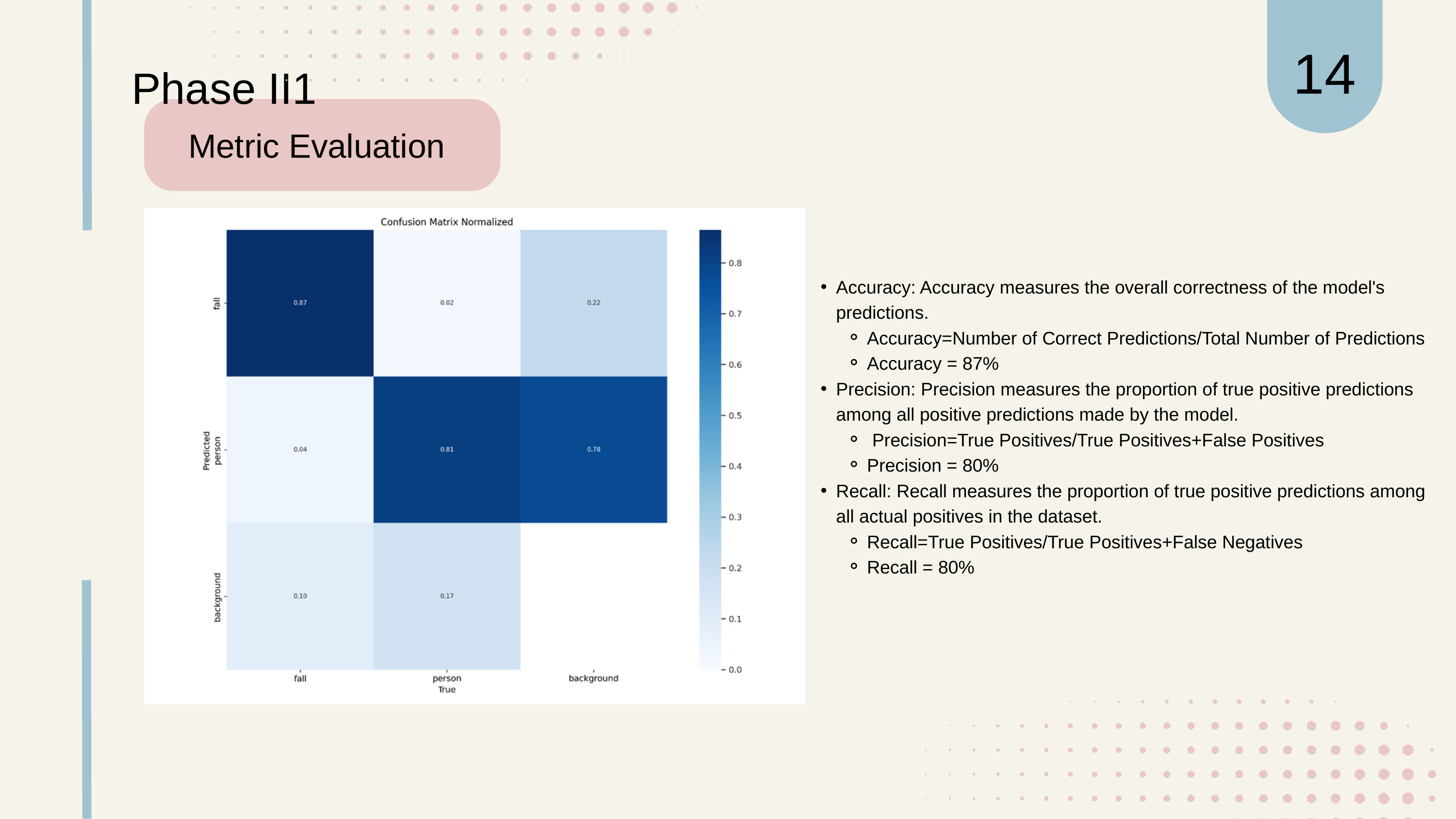

14

Phase II1

Metric Evaluation

Accuracy: Accuracy measures the overall correctness of the model's predictions.
Accuracy=Number of Correct Predictions/Total Number of Predictions
Accuracy = 87%
Precision: Precision measures the proportion of true positive predictions among all positive predictions made by the model.
 Precision=True Positives/True Positives+False Positives
Precision = 80%
Recall: Recall measures the proportion of true positive predictions among all actual positives in the dataset.
Recall=True Positives/True Positives+False Negatives
Recall = 80%